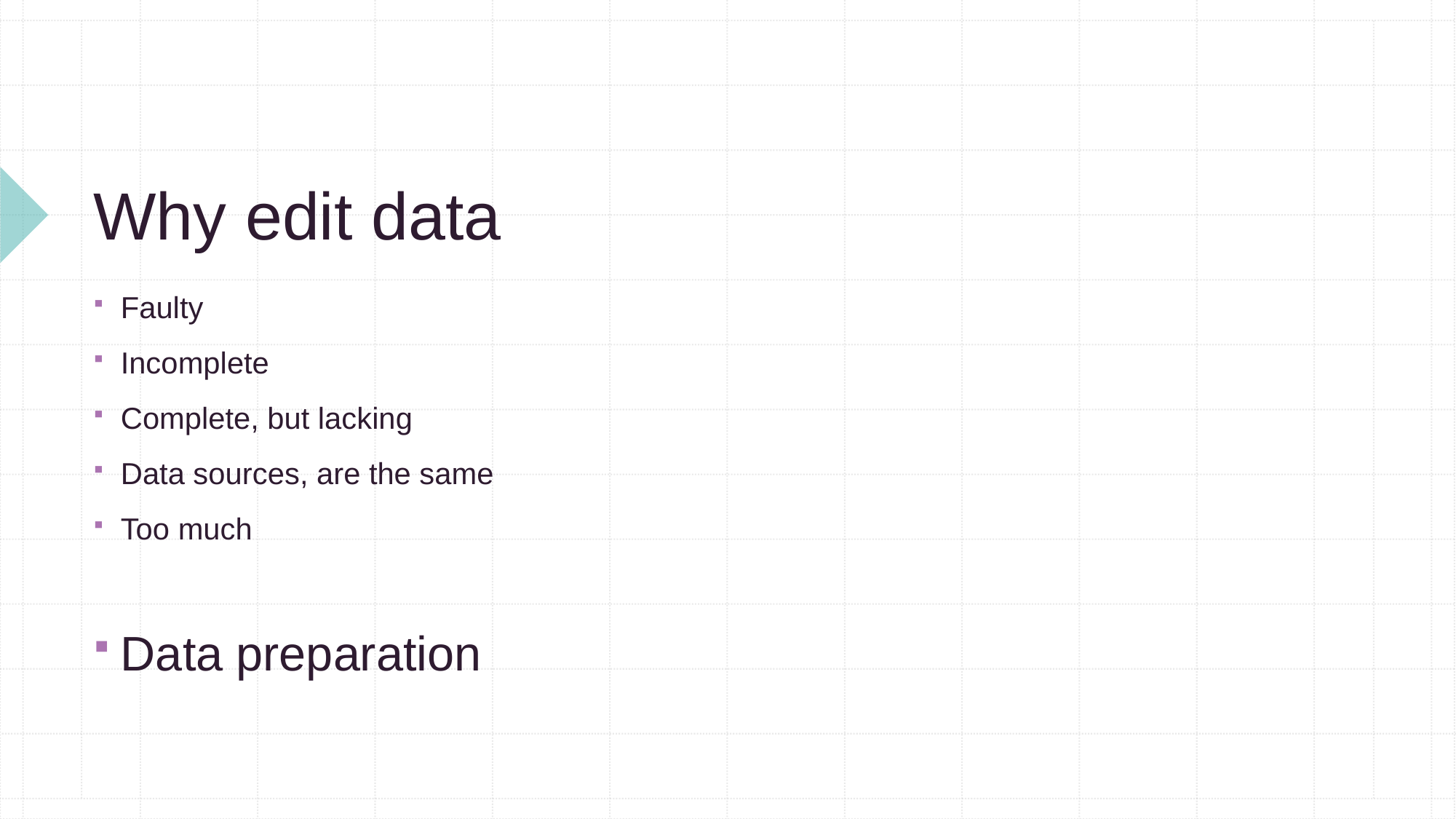

# Why edit data
Faulty
Incomplete
Complete, but lacking
Data sources, are the same
Too much

Data preparation